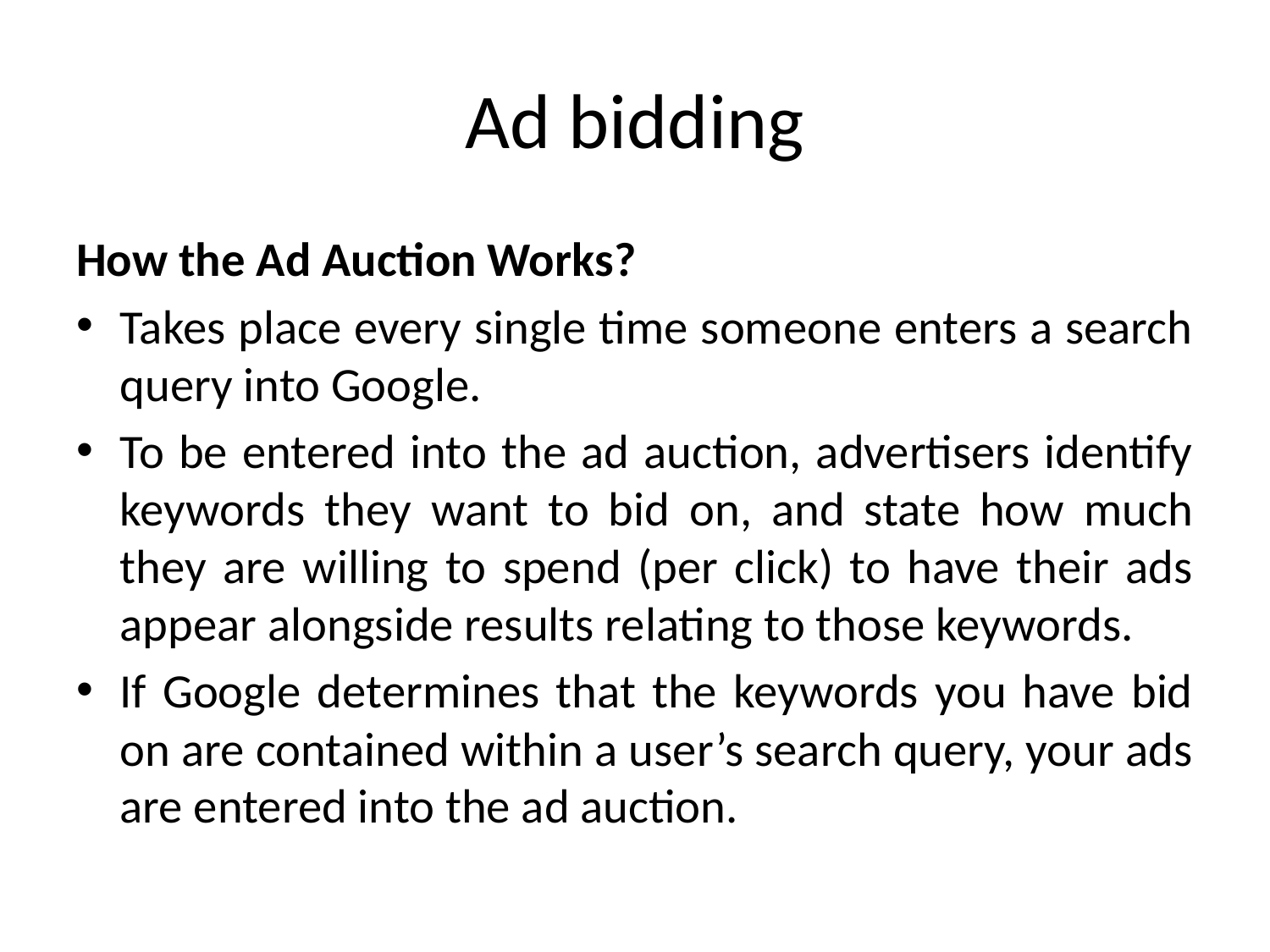

# Ad bidding
How the Ad Auction Works?
Takes place every single time someone enters a search query into Google.
To be entered into the ad auction, advertisers identify keywords they want to bid on, and state how much they are willing to spend (per click) to have their ads appear alongside results relating to those keywords.
If Google determines that the keywords you have bid on are contained within a user’s search query, your ads are entered into the ad auction.